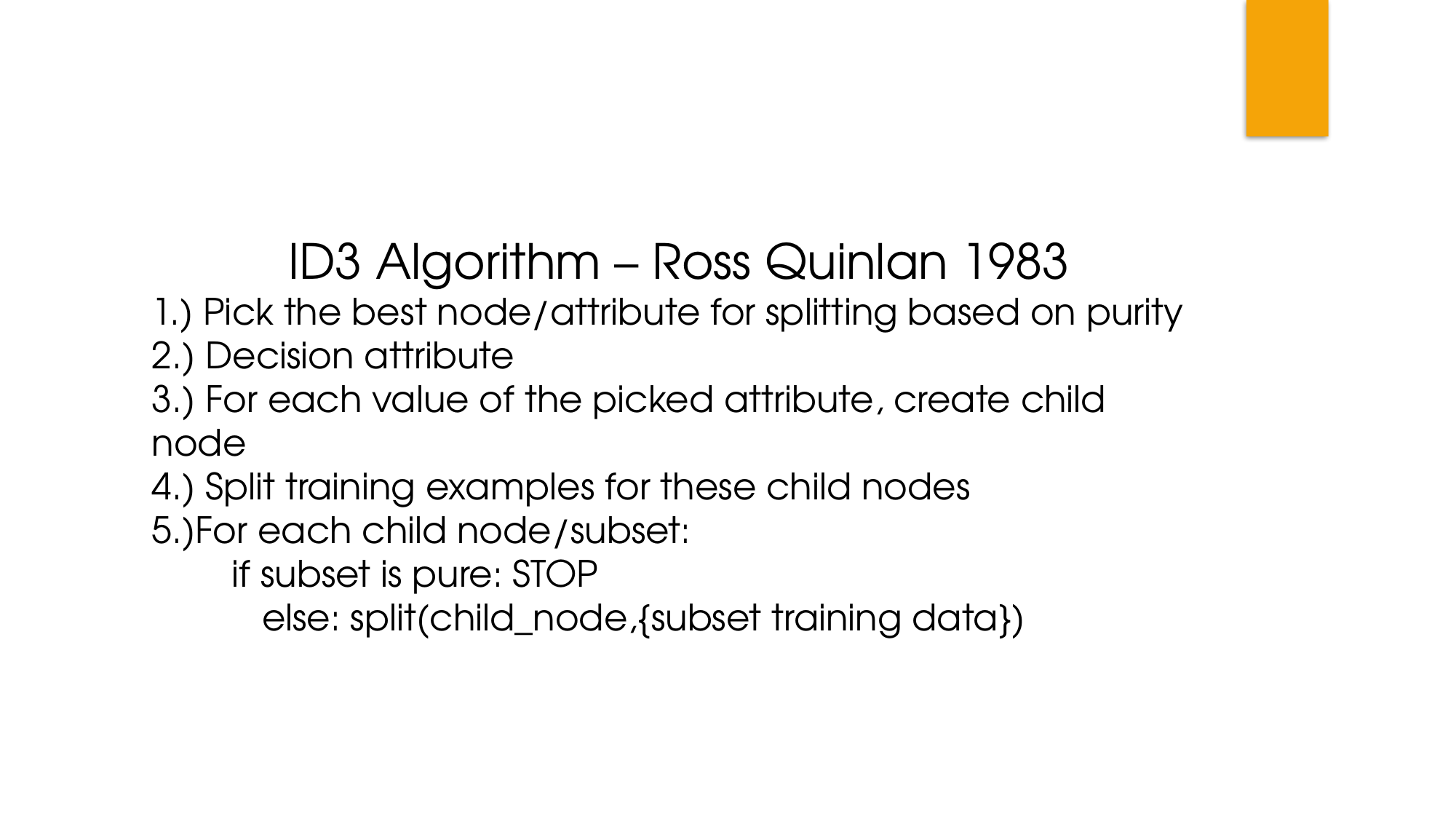

ID3 Algorithm – Ross Quinlan 1983
1.) Pick the best node/attribute for splitting based on purity
2.) Decision attribute
3.) For each value of the picked attribute, create child node
4.) Split training examples for these child nodes
5.)For each child node/subset:
        if subset is pure: STOP
           else: split(child_node,{subset training data})